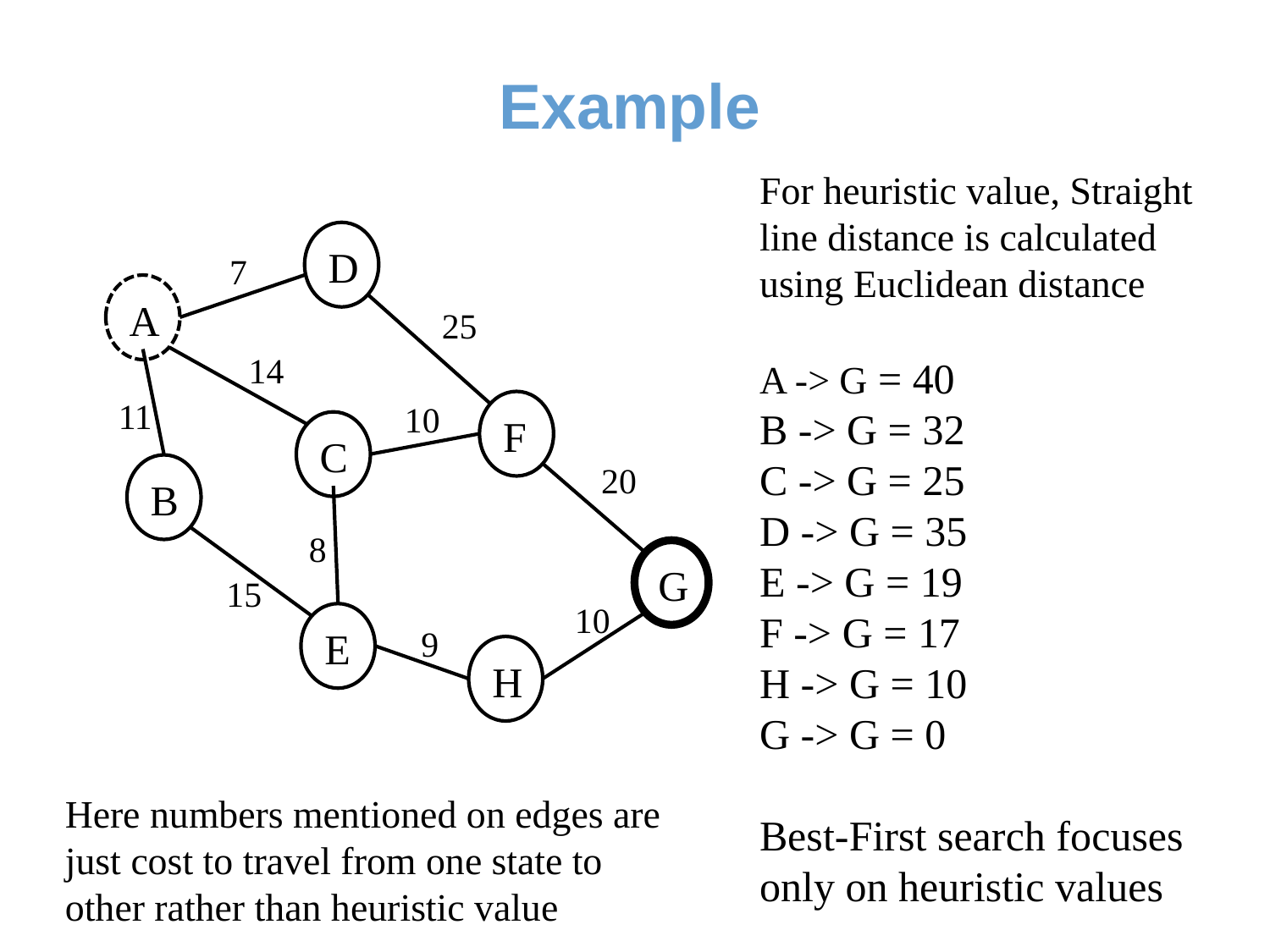

# Example
For heuristic value, Straight line distance is calculated using Euclidean distance

A -> G = 40
B -> G = 32
C -> G = 25
D -> G = 35
E -> G = 19
F -> G = 17
H -> G = 10
G -> G = 0

Best-First search focuses only on heuristic values

D
7
A
25
14
11
10
F
C
20
B
8
G
15
10
E
9
H
Here numbers mentioned on edges are just cost to travel from one state to other rather than heuristic value